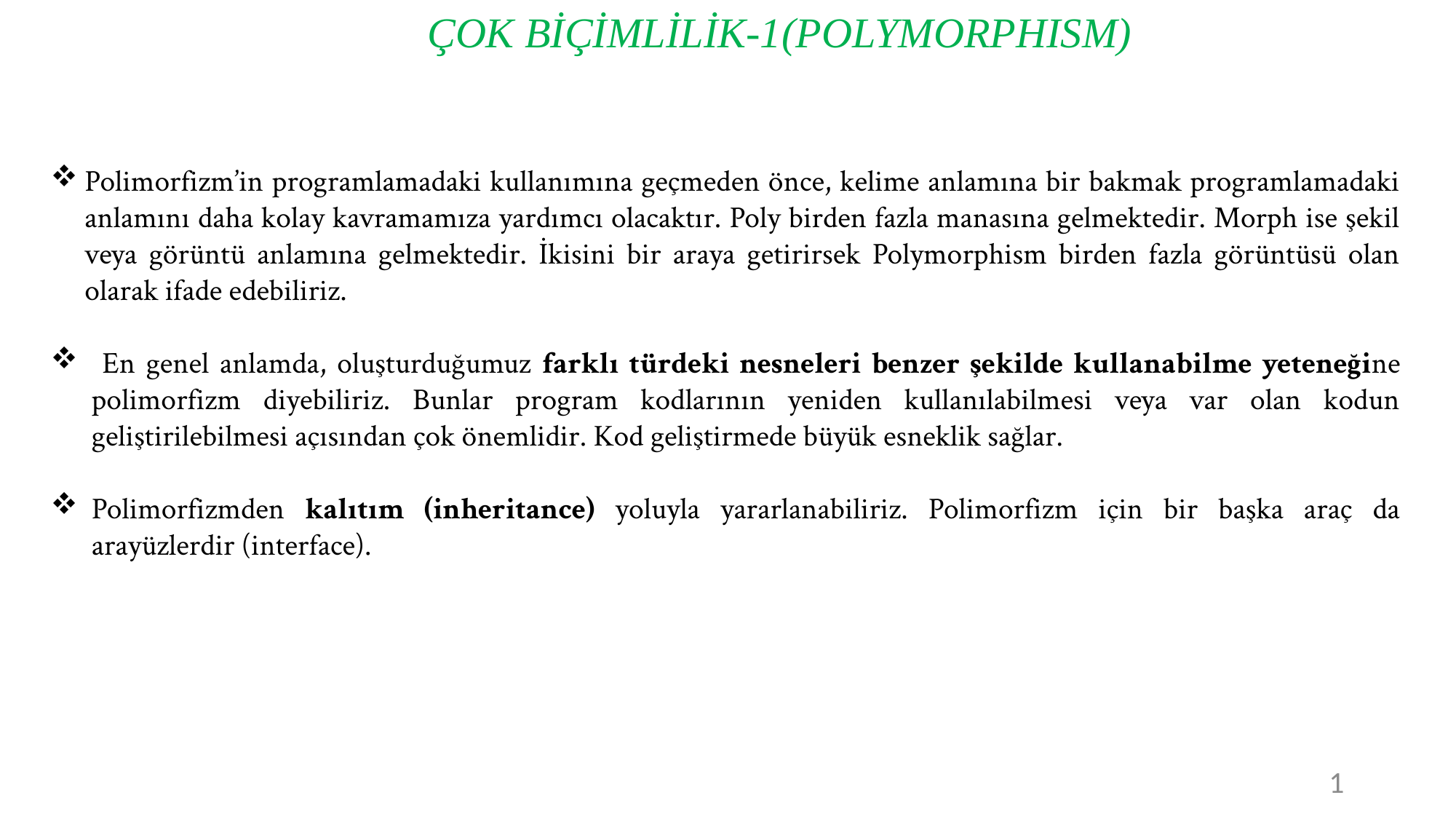

ÇOK BİÇİMLİLİK-1(POLYMORPHISM)
Polimorfizm’in programlamadaki kullanımına geçmeden önce, kelime anlamına bir bakmak programlamadaki anlamını daha kolay kavramamıza yardımcı olacaktır. Poly birden fazla manasına gelmektedir. Morph ise şekil veya görüntü anlamına gelmektedir. İkisini bir araya getirirsek Polymorphism birden fazla görüntüsü olan olarak ifade edebiliriz.

 En genel anlamda, oluşturduğumuz farklı türdeki nesneleri benzer şekilde kullanabilme yeteneğine polimorfizm diyebiliriz. Bunlar program kodlarının yeniden kullanılabilmesi veya var olan kodun geliştirilebilmesi açısından çok önemlidir. Kod geliştirmede büyük esneklik sağlar.

Polimorfizmden kalıtım (inheritance) yoluyla yararlanabiliriz. Polimorfizm için bir başka araç da arayüzlerdir (interface).
1